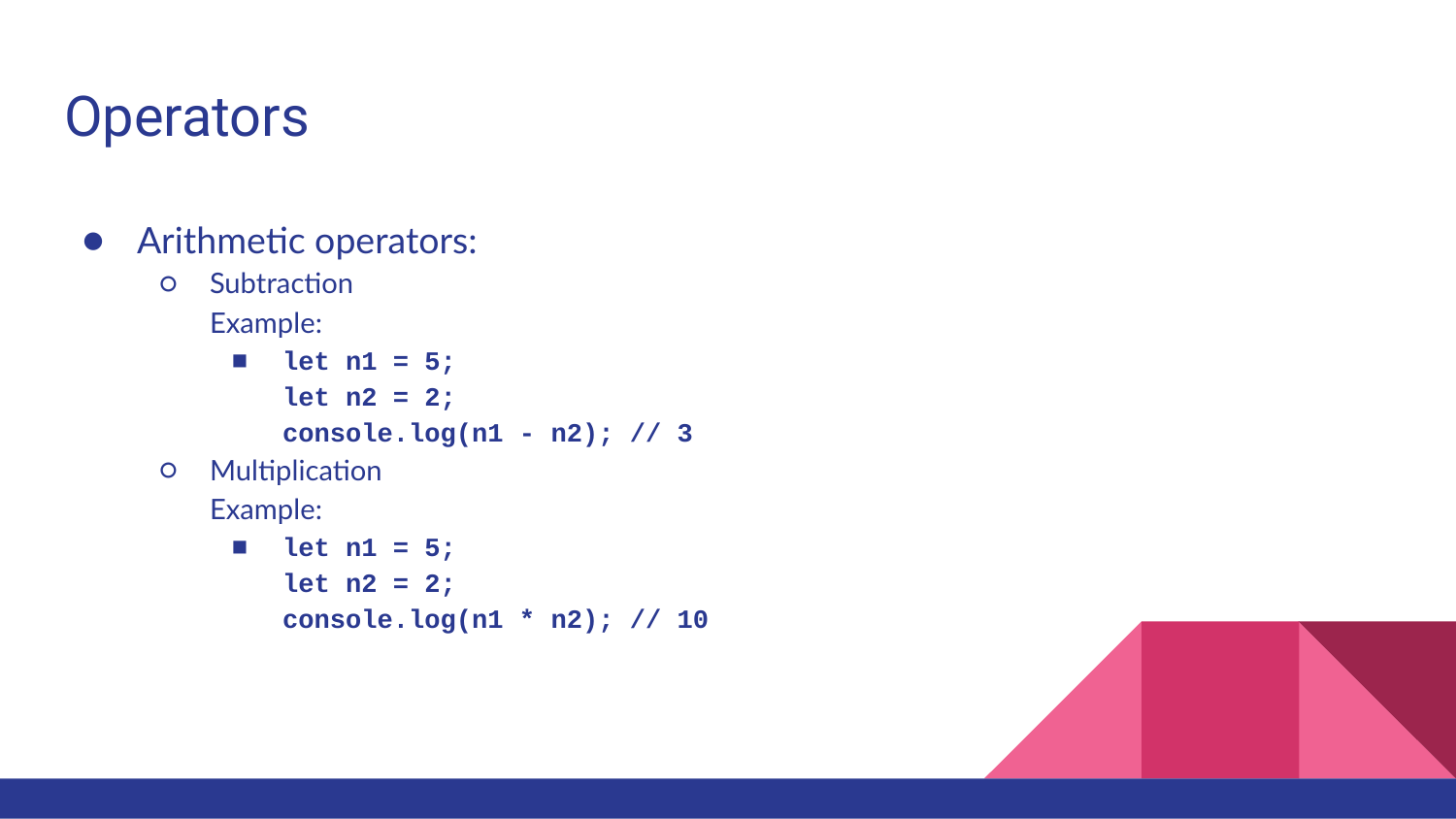

# Operators
Arithmetic operators:
Subtraction
Example:
let n1 = 5;
let n2 = 2;
console.log(n1 - n2); // 3
Multiplication
Example:
let n1 = 5;
let n2 = 2;
console.log(n1 * n2); // 10